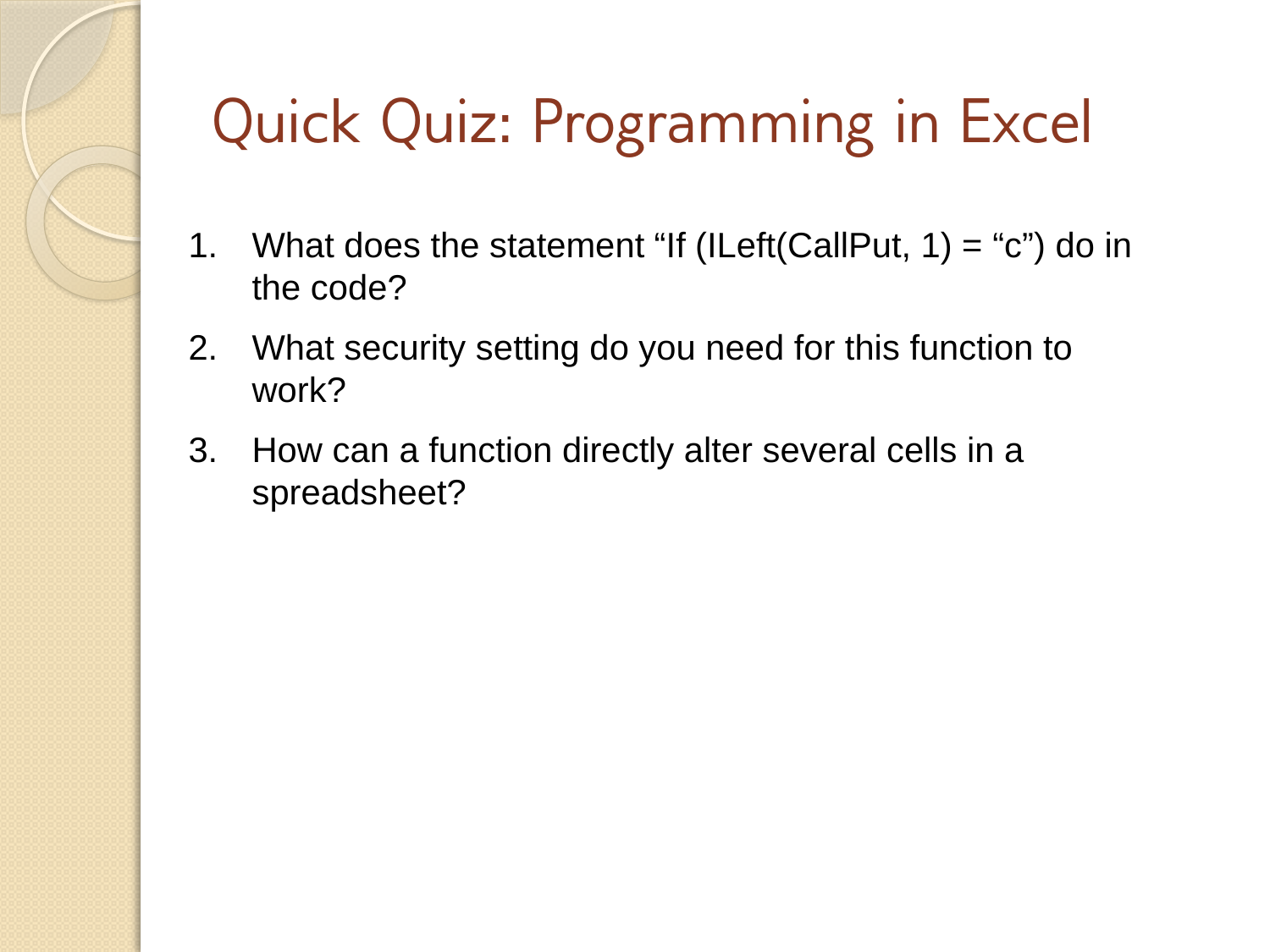

# Quick Quiz: Programming in Excel
1.	What does the statement “If (ILeft(CallPut, 1) = “c”) do in the code?
2.	What security setting do you need for this function to work?
3.	How can a function directly alter several cells in a spreadsheet?